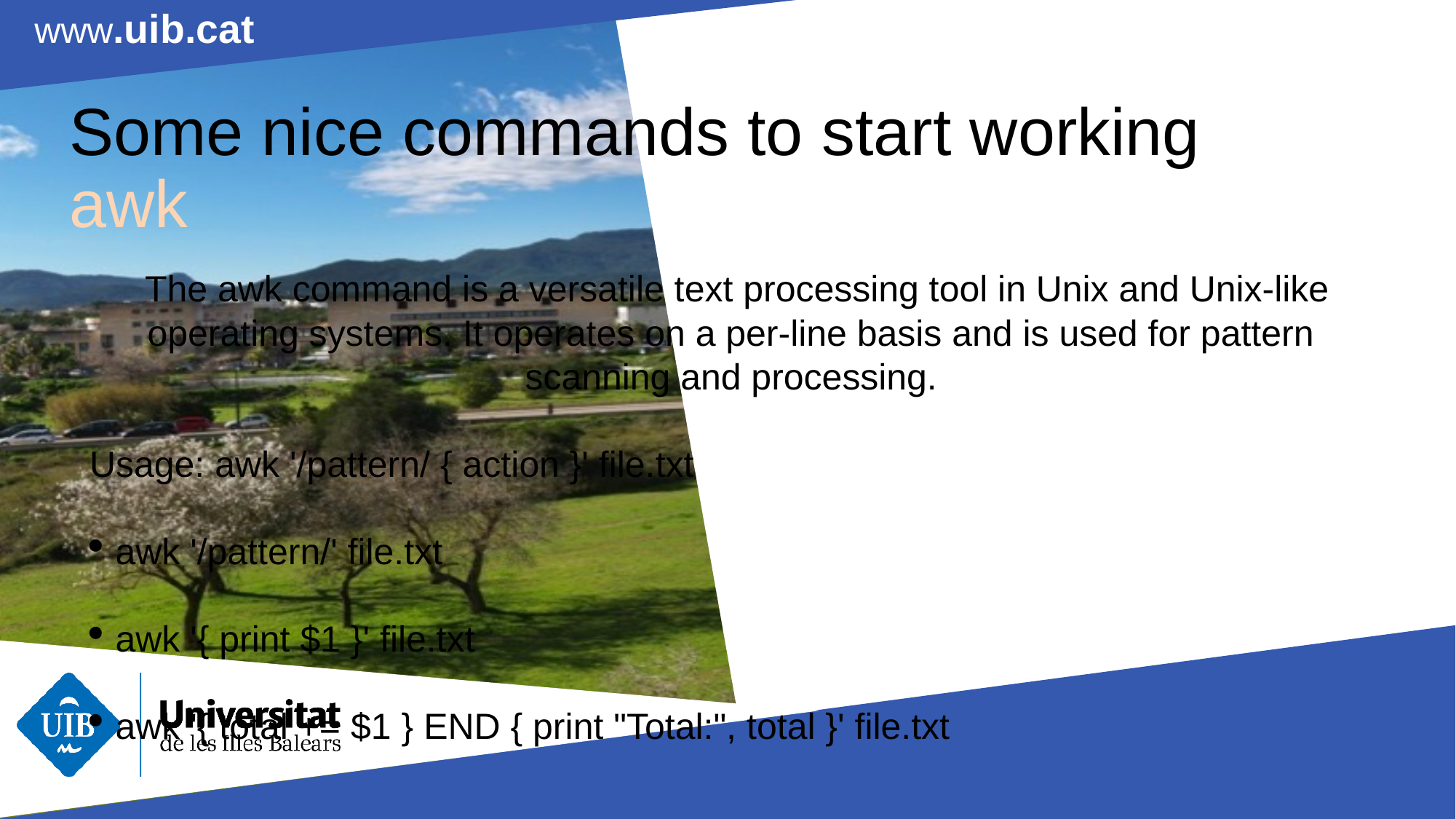

# Some nice commands to start working awk
 The awk command is a versatile text processing tool in Unix and Unix-like operating systems. It operates on a per-line basis and is used for pattern scanning and processing.

Usage: awk '/pattern/ { action }' file.txt

awk '/pattern/' file.txt

awk '{ print $1 }' file.txt

awk '{ total += $1 } END { print "Total:", total }' file.txt